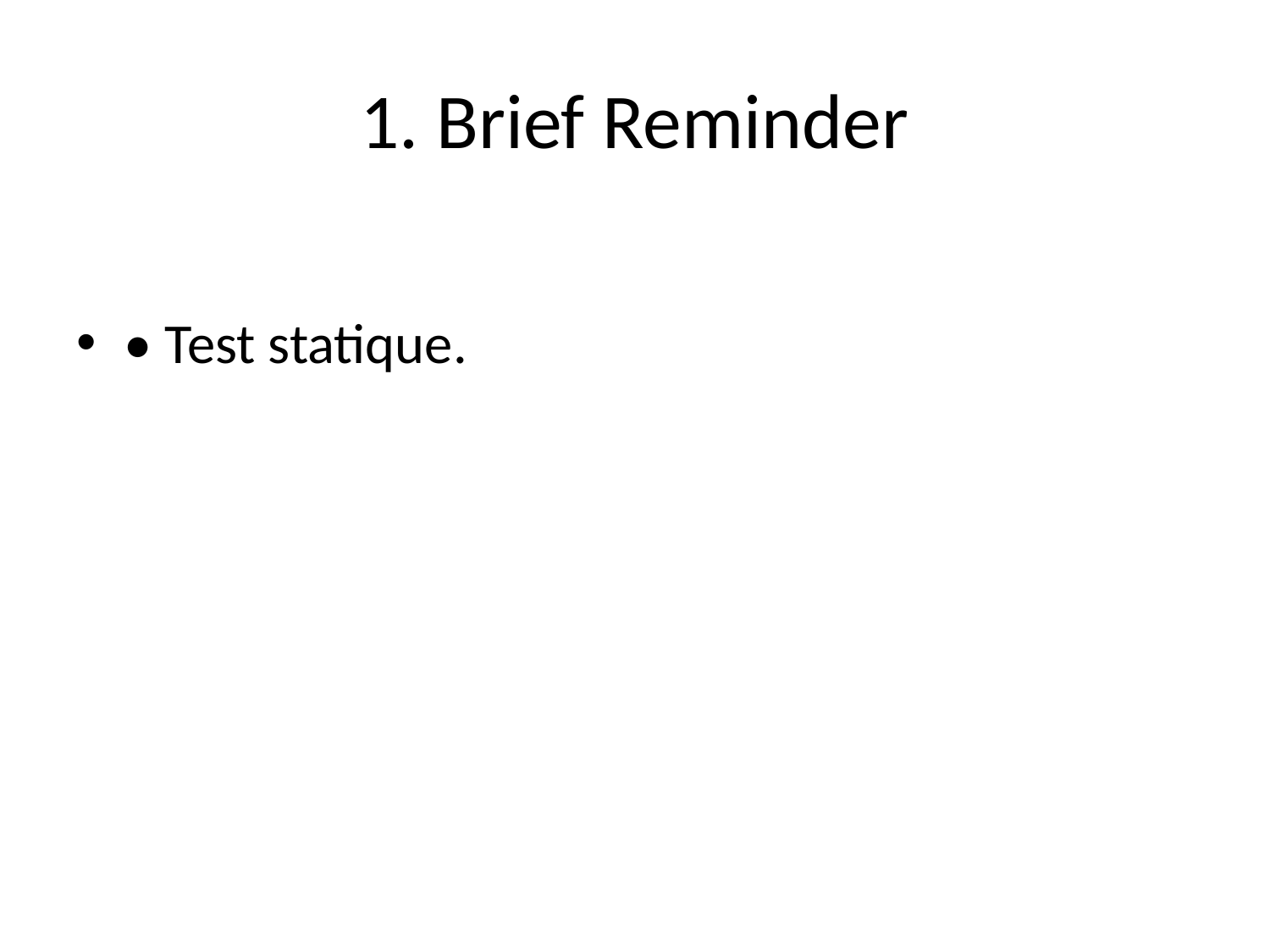

# 1. Brief Reminder

• Test statique.